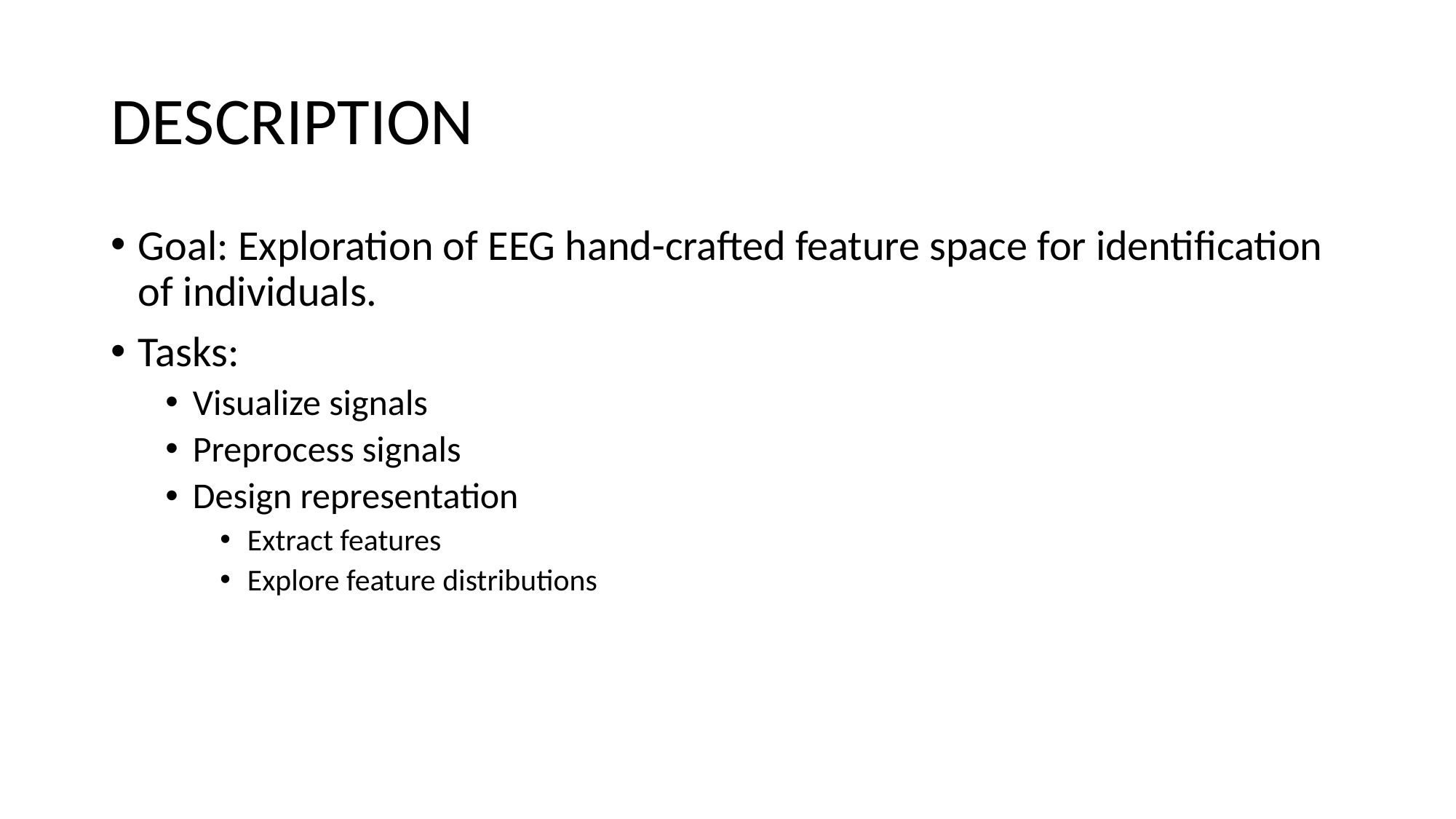

# DESCRIPTION
Goal: Exploration of EEG hand-crafted feature space for identification of individuals.
Tasks:
Visualize signals
Preprocess signals
Design representation
Extract features
Explore feature distributions